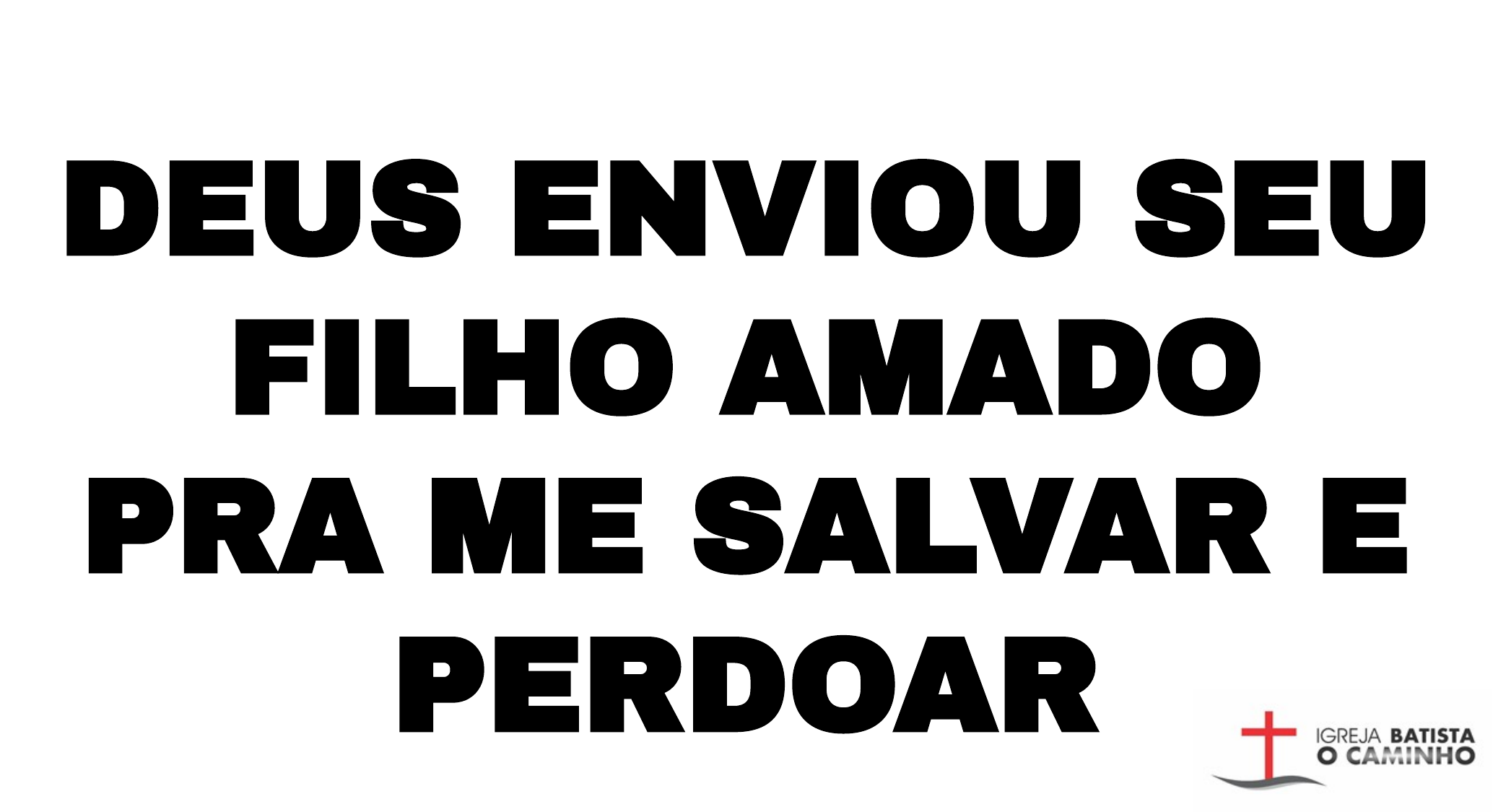

DEUS ENVIOU SEU FILHO AMADO
PRA ME SALVAR E PERDOAR